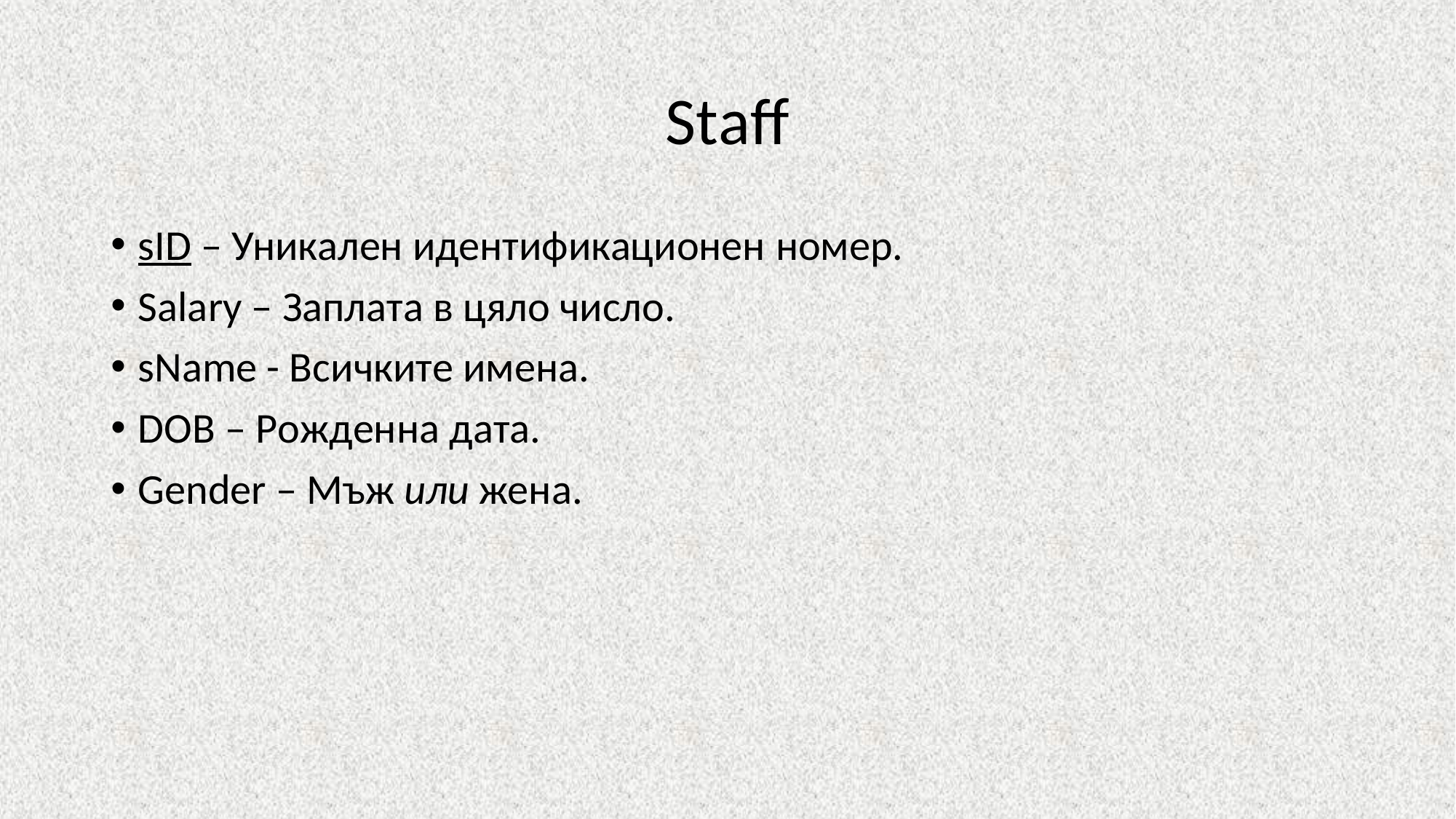

# Staff
sID – Уникален идентификационен номер.
Salary – Заплата в цяло число.
sName - Всичките имена.
DOB – Рожденна дата.
Gender – Мъж или жена.